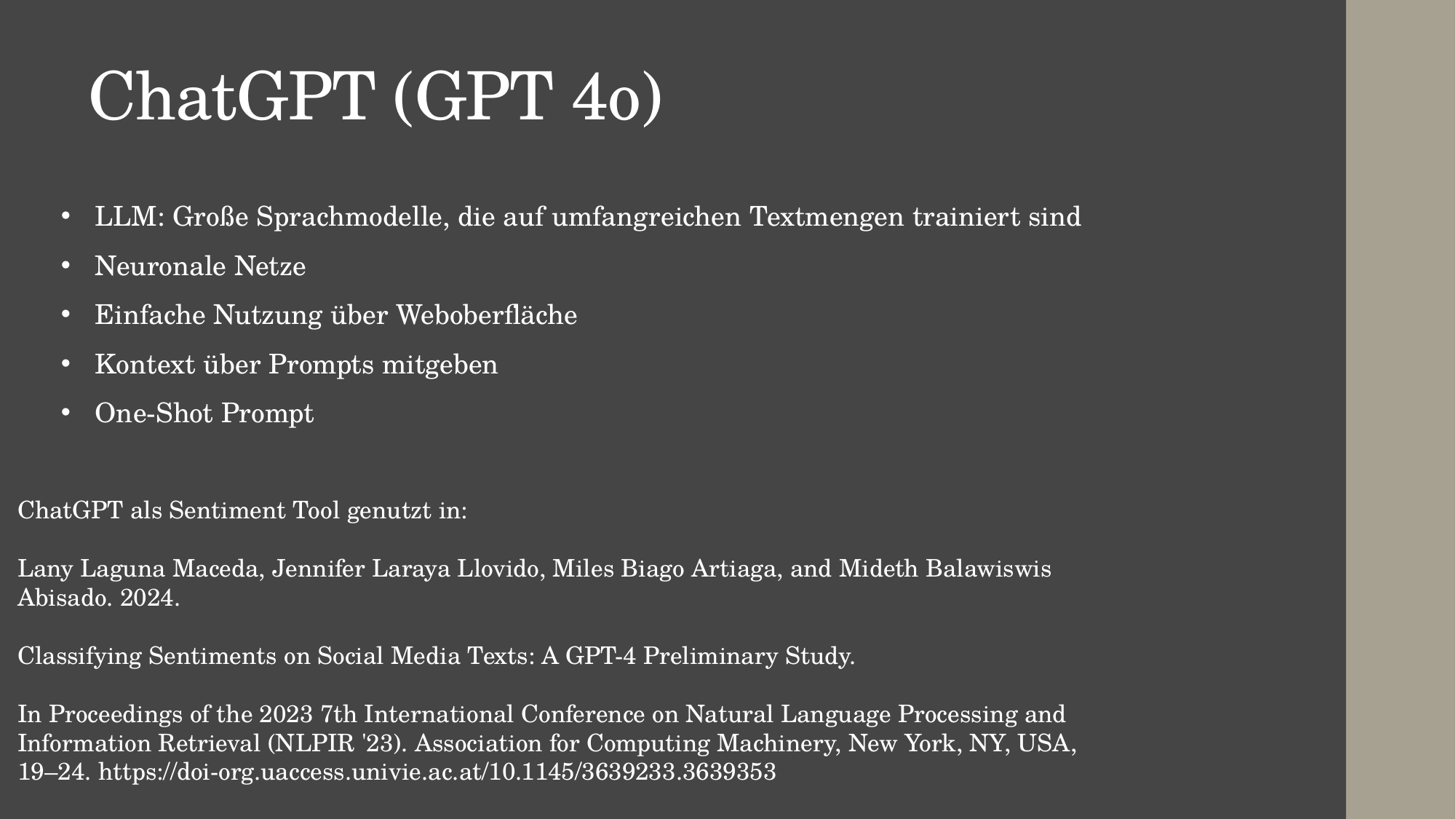

# ChatGPT (GPT 4o)
LLM: Große Sprachmodelle, die auf umfangreichen Textmengen trainiert sind
Neuronale Netze
Einfache Nutzung über Weboberfläche
Kontext über Prompts mitgeben
One-Shot Prompt

ChatGPT als Sentiment Tool genutzt in:

Lany Laguna Maceda, Jennifer Laraya Llovido, Miles Biago Artiaga, and Mideth Balawiswis Abisado. 2024.

Classifying Sentiments on Social Media Texts: A GPT-4 Preliminary Study.

In Proceedings of the 2023 7th International Conference on Natural Language Processing and Information Retrieval (NLPIR '23). Association for Computing Machinery, New York, NY, USA, 19–24. https://doi-org.uaccess.univie.ac.at/10.1145/3639233.3639353